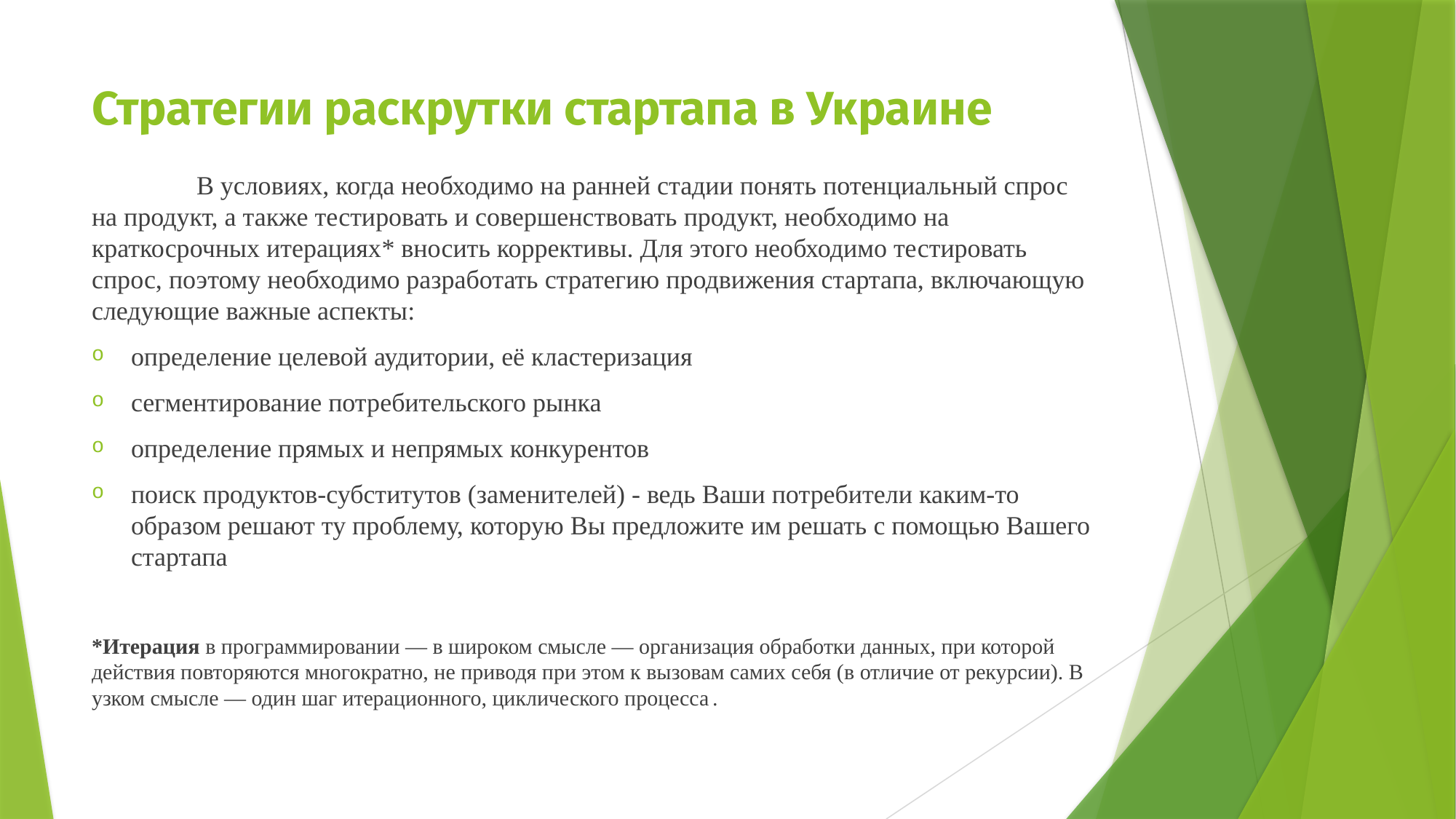

# Стратегии раскрутки стартапа в Украине
	В условиях, когда необходимо на ранней стадии понять потенциальный спрос на продукт, а также тестировать и совершенствовать продукт, необходимо на краткосрочных итерациях* вносить коррективы. Для этого необходимо тестировать спрос, поэтому необходимо разработать стратегию продвижения стартапа, включающую следующие важные аспекты:
определение целевой аудитории, её кластеризация
сегментирование потребительского рынка
определение прямых и непрямых конкурентов
поиск продуктов-субститутов (заменителей) - ведь Ваши потребители каким-то образом решают ту проблему, которую Вы предложите им решать с помощью Вашего стартапа

*Итерация в программировании — в широком смысле — организация обработки данных, при которой действия повторяются многократно, не приводя при этом к вызовам самих себя (в отличие от рекурсии). В узком смысле — один шаг итерационного, циклического процесса .